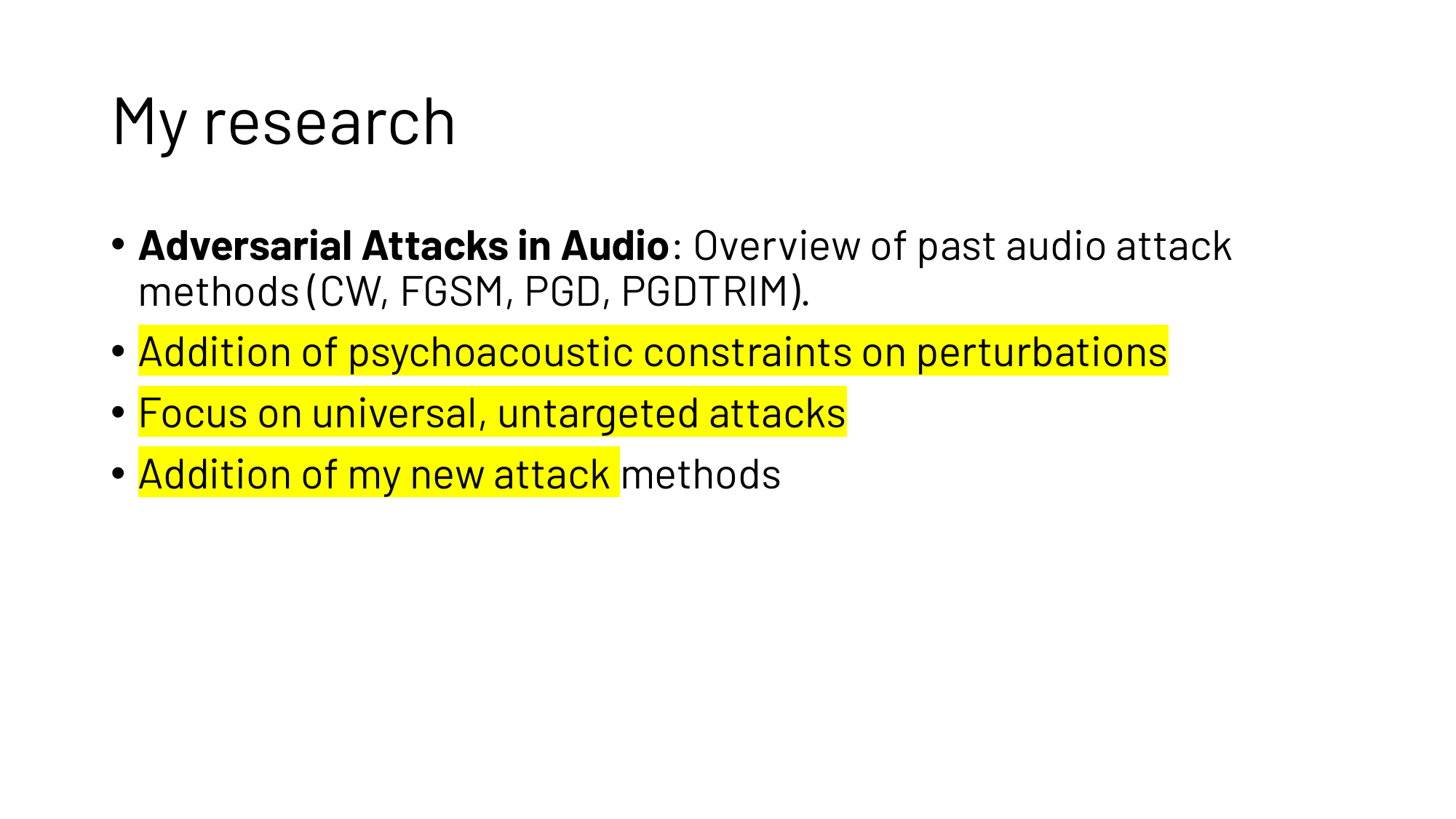

# My research
Adversarial Attacks in Audio: Overview of past audio attack methods (CW, FGSM, PGD, PGDTRIM).
Addition of psychoacoustic constraints on perturbations
Focus on universal, untargeted attacks
Addition of my new attack methods